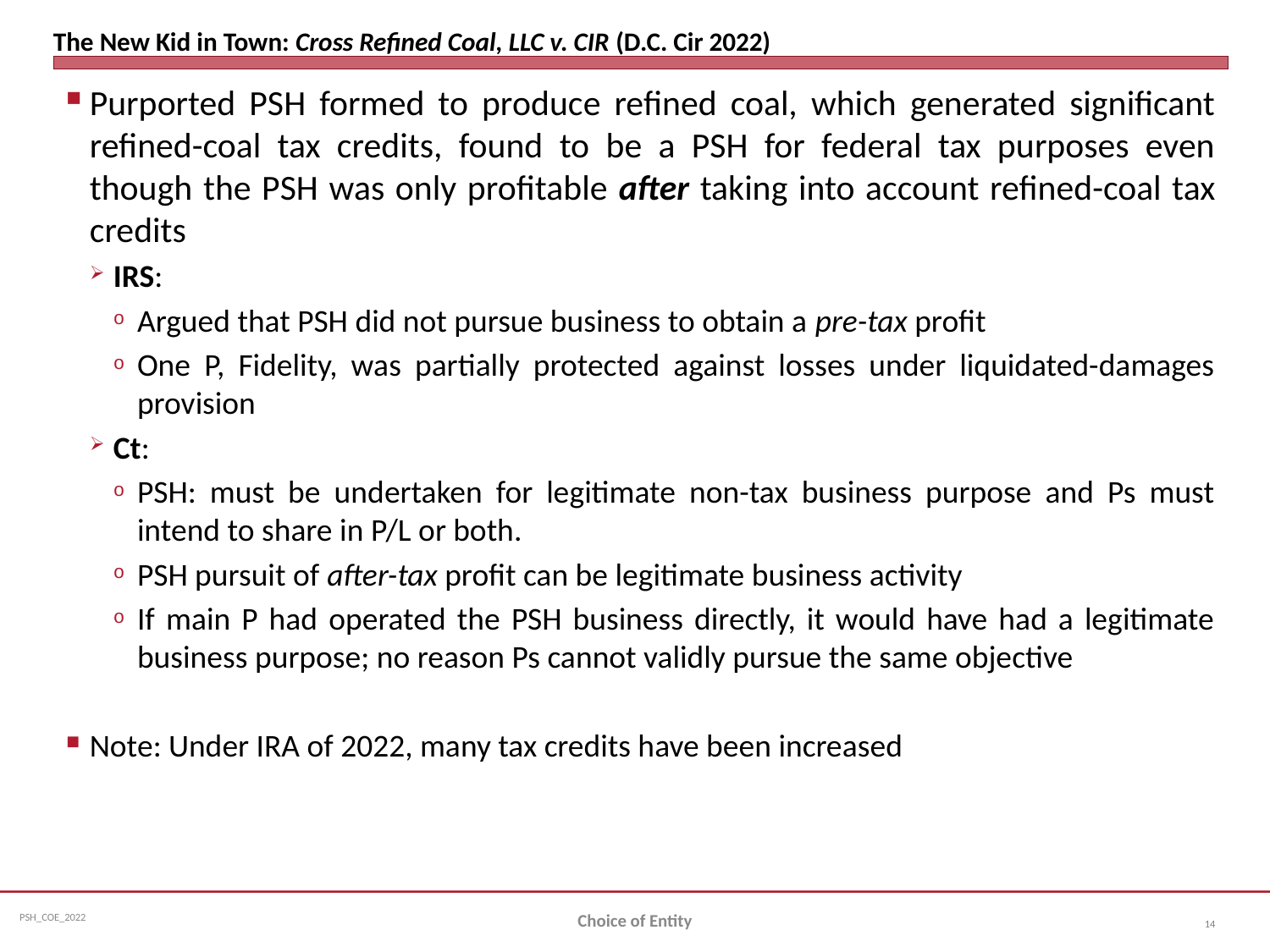

# The New Kid in Town: Cross Refined Coal, LLC v. CIR (D.C. Cir 2022)
Purported PSH formed to produce refined coal, which generated significant refined-coal tax credits, found to be a PSH for federal tax purposes even though the PSH was only profitable after taking into account refined-coal tax credits
IRS:
Argued that PSH did not pursue business to obtain a pre-tax profit
One P, Fidelity, was partially protected against losses under liquidated-damages provision
Ct:
PSH: must be undertaken for legitimate non-tax business purpose and Ps must intend to share in P/L or both.
PSH pursuit of after-tax profit can be legitimate business activity
If main P had operated the PSH business directly, it would have had a legitimate business purpose; no reason Ps cannot validly pursue the same objective

Note: Under IRA of 2022, many tax credits have been increased
Choice of Entity
14